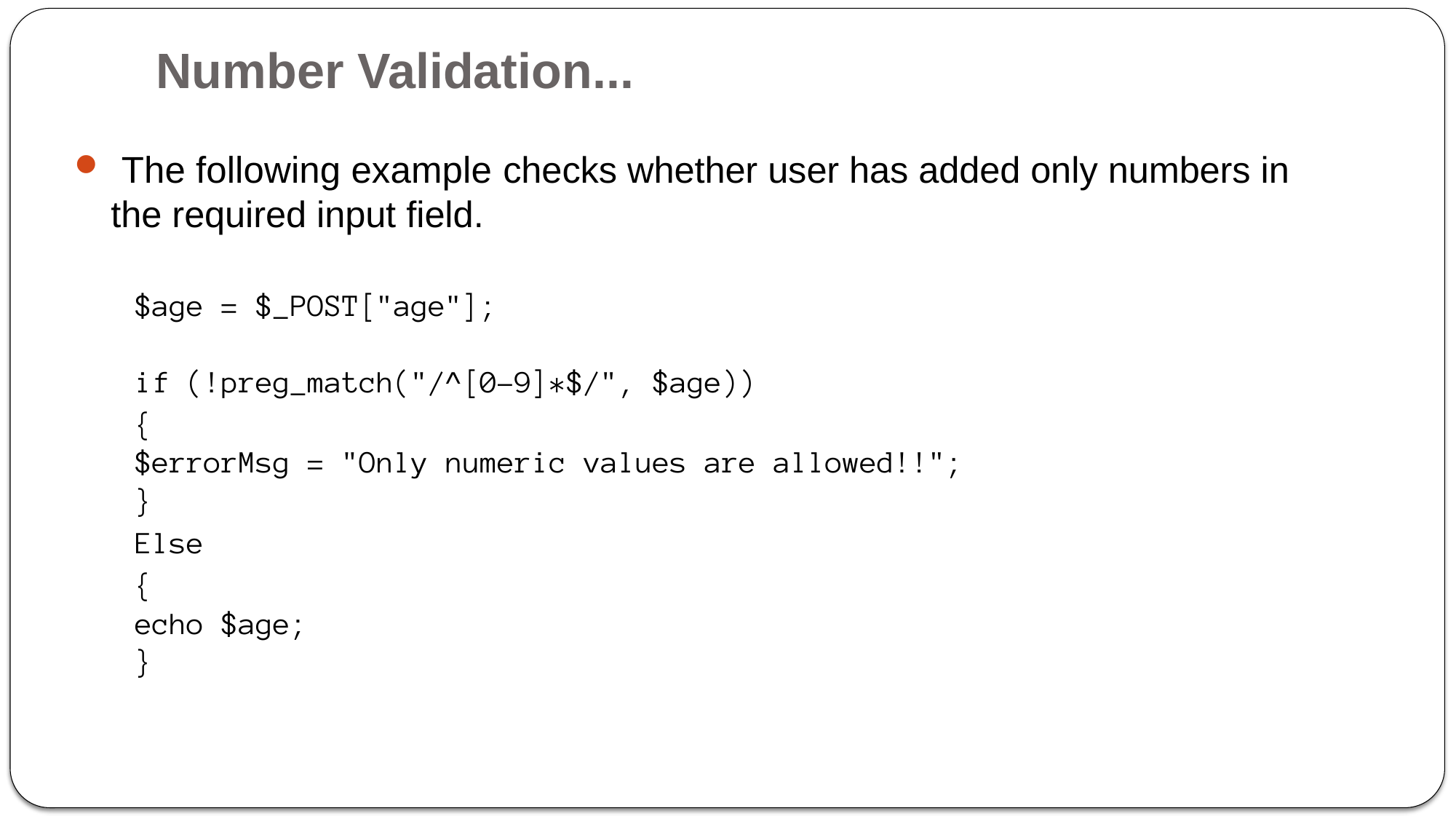

# Number Validation...
 The following example checks whether user has added only numbers in the required input field.

$age = $_POST["age"];
if (!preg_match("/^[0-9]*$/", $age))
{
$errorMsg = "Only numeric values are allowed!!";
}
Else
{
echo $age;
}